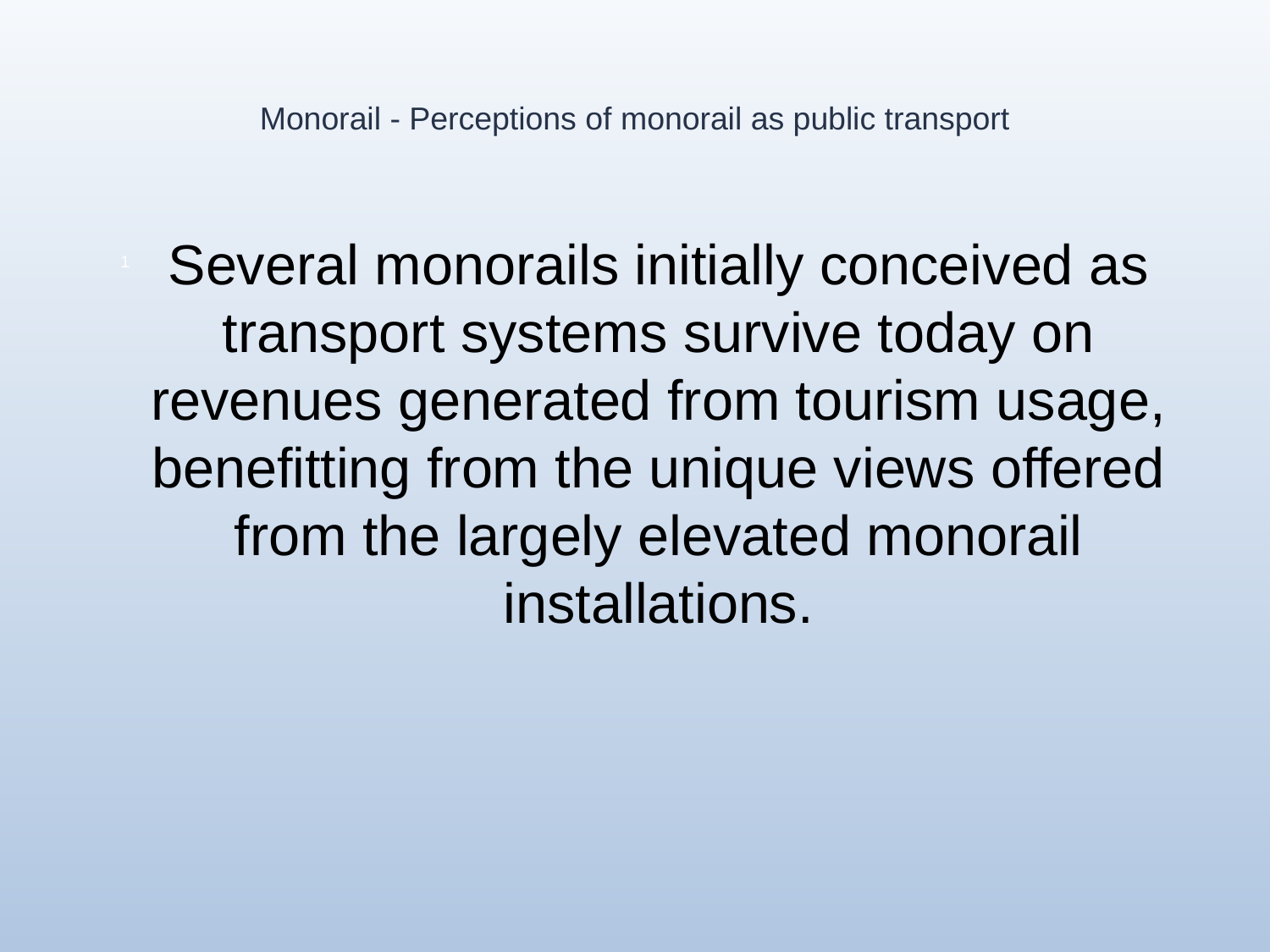

# Monorail - Perceptions of monorail as public transport
Several monorails initially conceived as transport systems survive today on revenues generated from tourism usage, benefitting from the unique views offered from the largely elevated monorail installations.